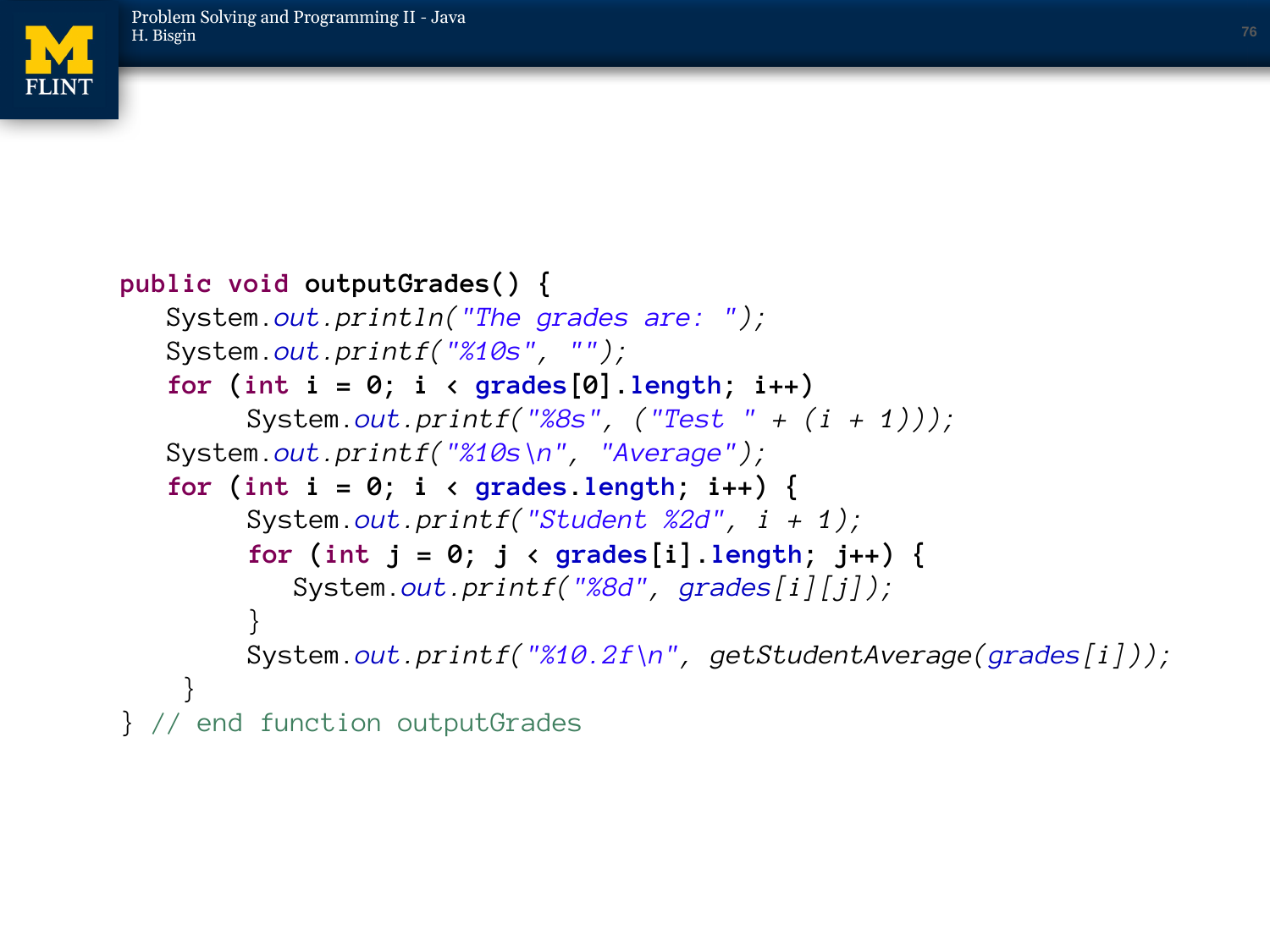

76
public void outputGrades() {
   System.out.println("The grades are: ");
   System.out.printf("%10s", "");
   for (int i = 0; i < grades[0].length; i++)
 	System.out.printf("%8s", ("Test " + (i + 1)));
   System.out.printf("%10s\n", "Average");
   for (int i = 0; i < grades.length; i++) {
  	System.out.printf("Student %2d", i + 1);
  	for (int j = 0; j < grades[i].length; j++) {
   	   System.out.printf("%8d", grades[i][j]);
  	}
  	System.out.printf("%10.2f\n", getStudentAverage(grades[i]));
    }
} // end function outputGrades